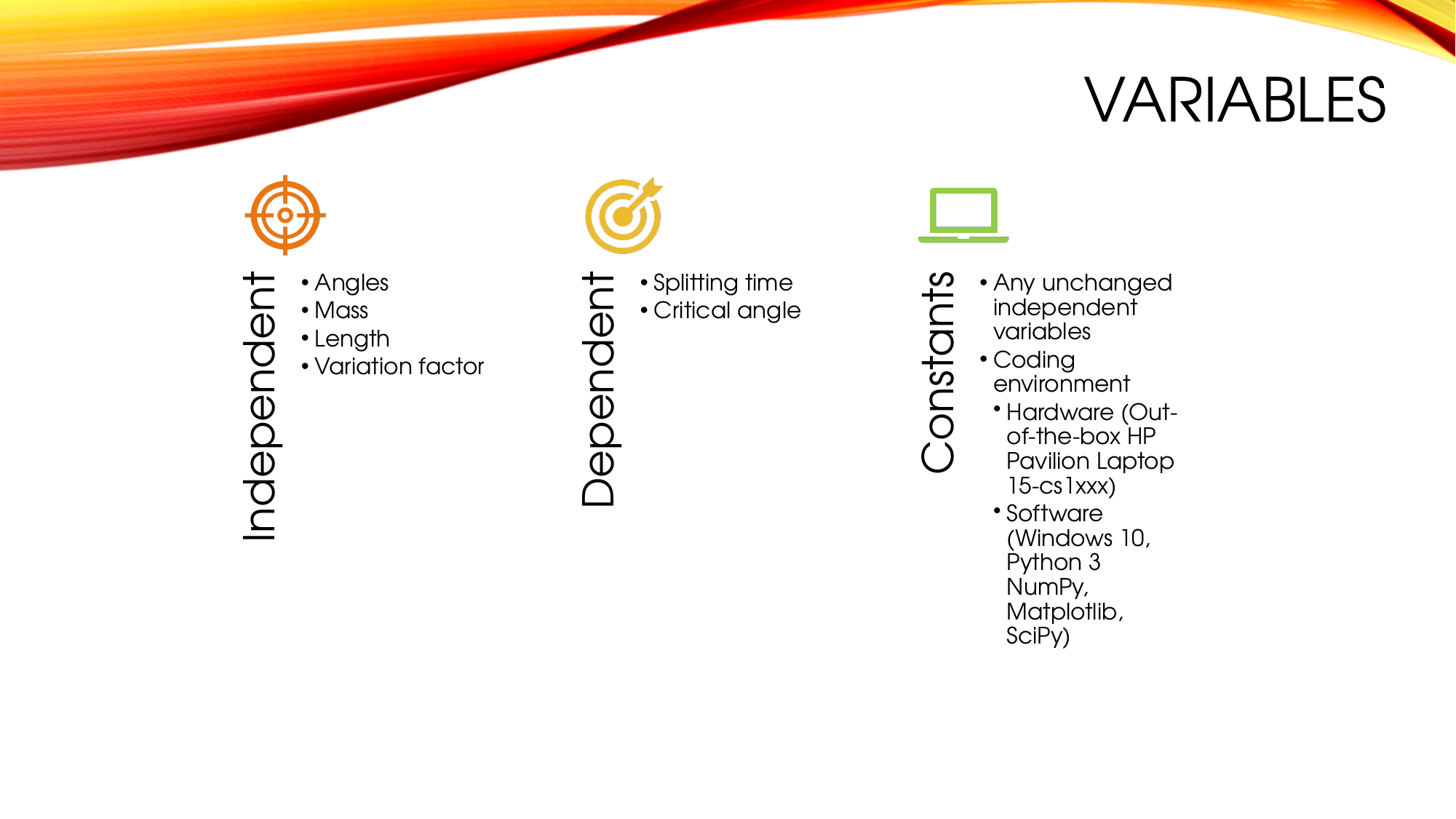

# Variables
Independent
Angles
Mass
Length
Variation factor
Dependent
Splitting time
Critical angle
Constants
Any unchanged independent variables
Coding environment
Hardware (Out-of-the-box HP Pavilion Laptop 15-cs1xxx)
Software (Windows 10, Python 3 NumPy, Matplotlib, SciPy)